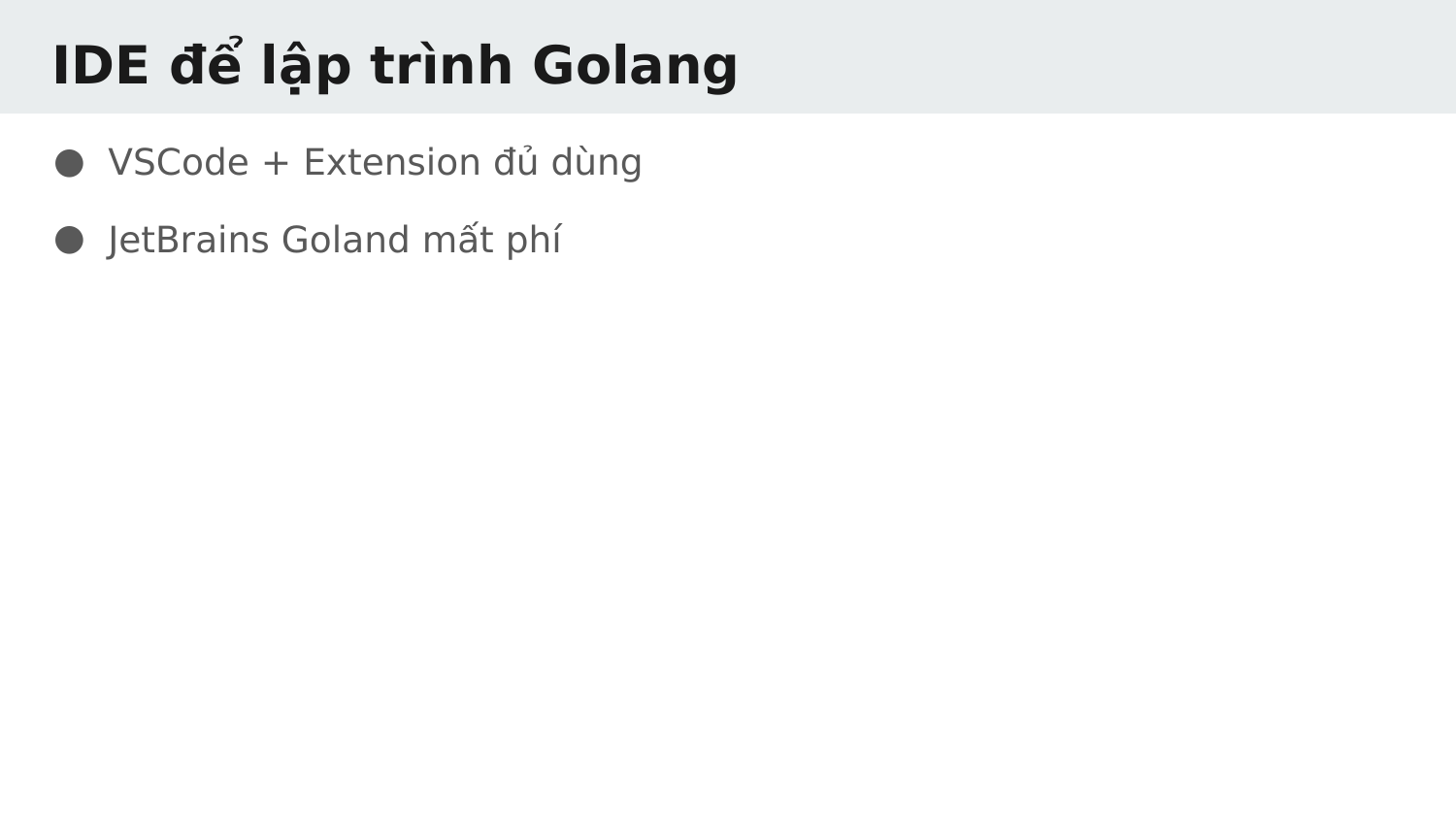

# IDE để lập trình Golang
VSCode + Extension đủ dùng
JetBrains Goland mất phí